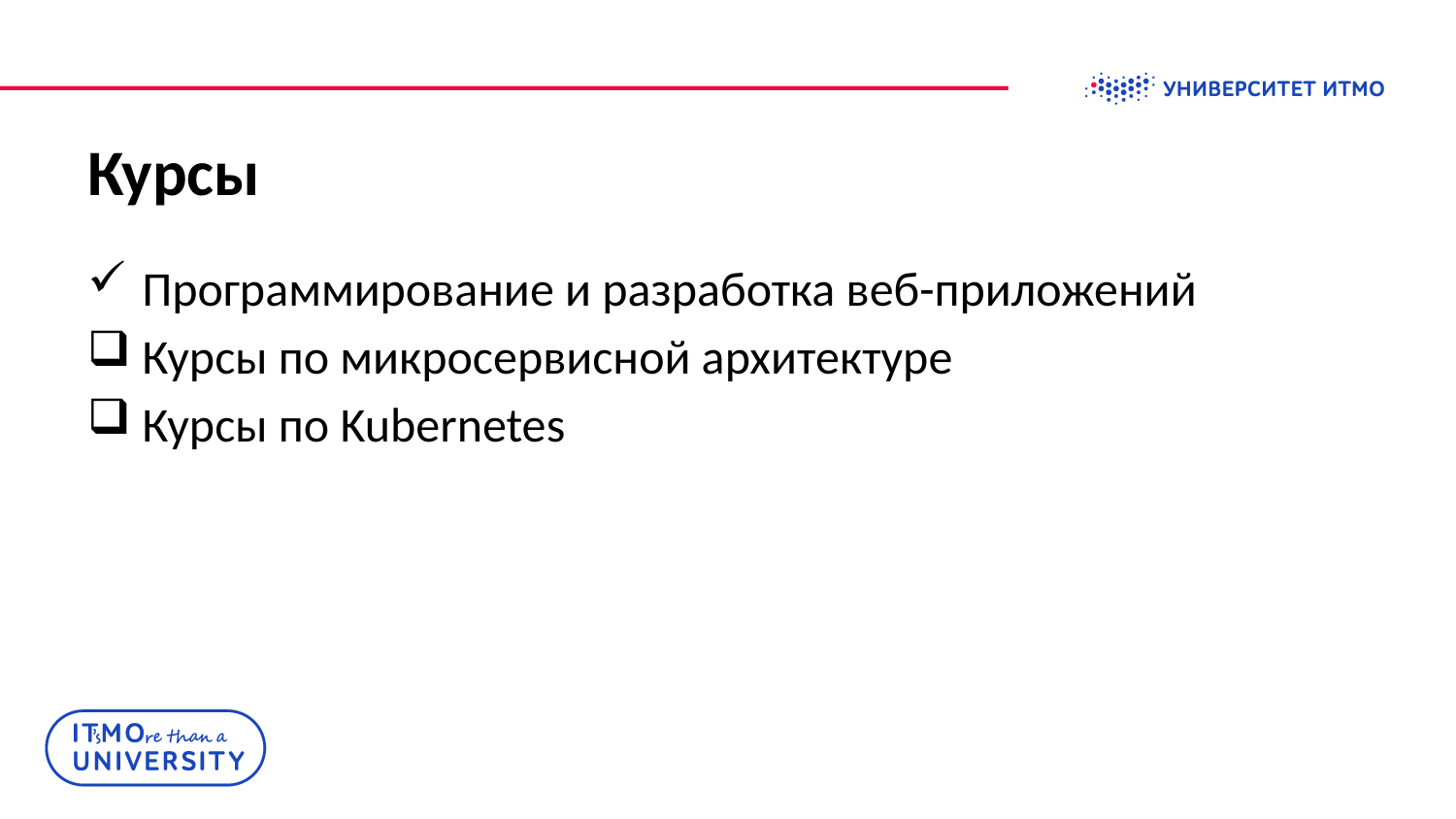

# Курсы
Программирование и разработка веб-приложений
Курсы по микросервисной архитектуре
Курсы по Kubernetes